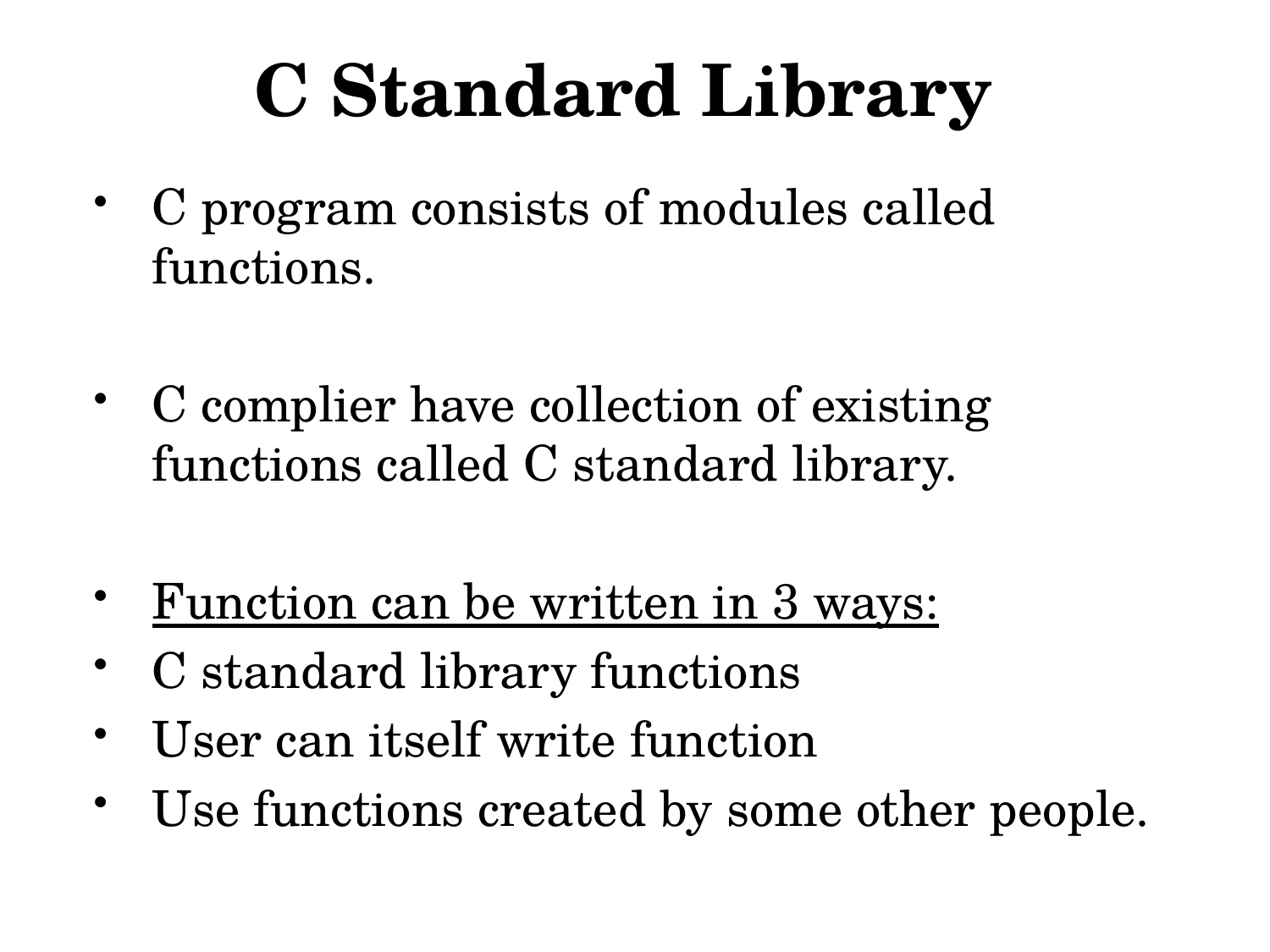

# C Standard Library
C program consists of modules called functions.

C complier have collection of existing functions called C standard library.

Function can be written in 3 ways:
C standard library functions
User can itself write function
Use functions created by some other people.